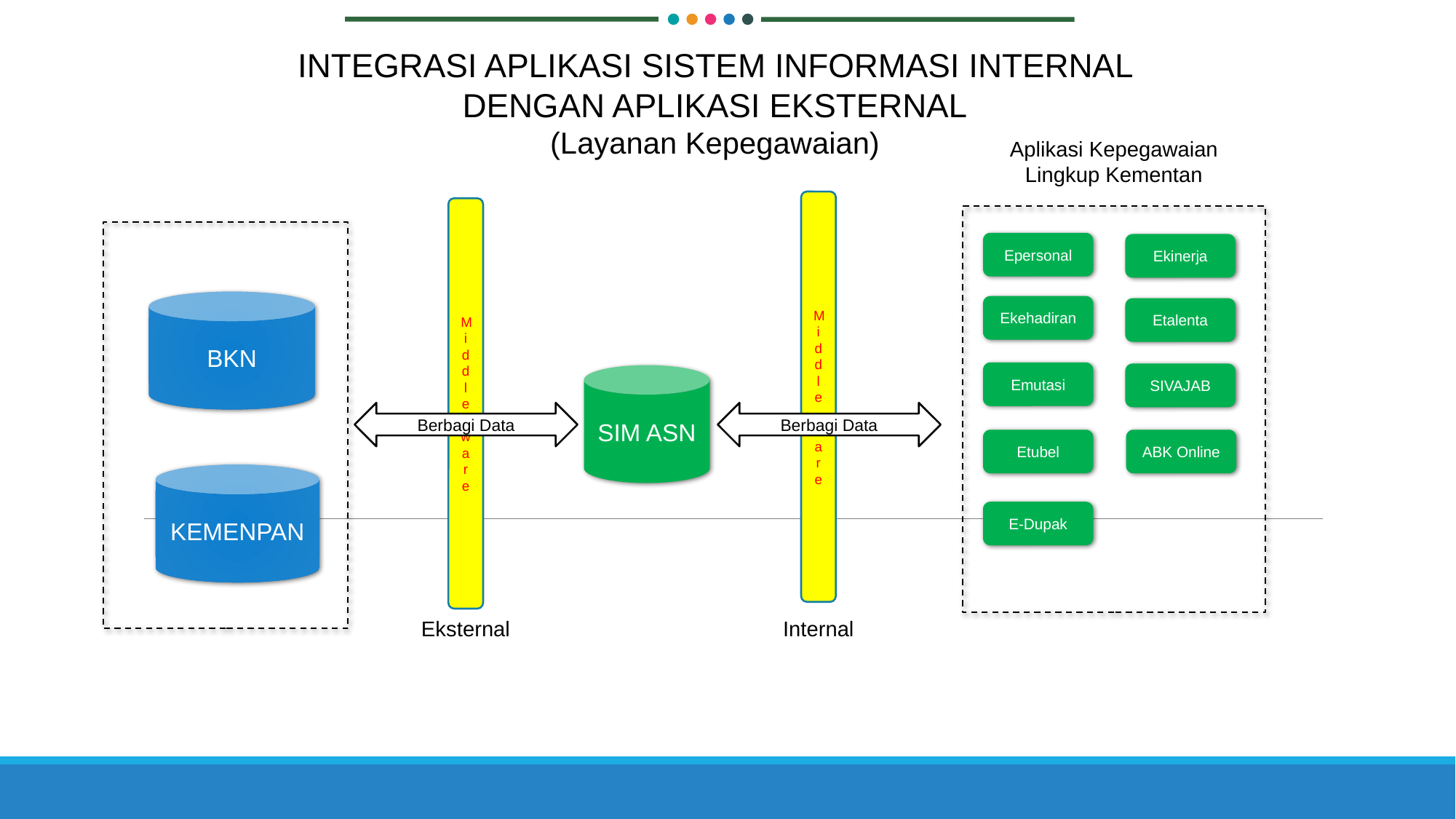

INTEGRASI APLIKASI SISTEM INFORMASI INTERNAL DENGAN APLIKASI EKSTERNAL
(Layanan Kepegawaian)
Aplikasi Kepegawaian
Lingkup Kementan
Middle

ware
Middle

ware

Epersonal
Ekinerja
BKN
Ekehadiran
Etalenta
Emutasi
SIVAJAB
SIM ASN
Berbagi Data
Berbagi Data
Etubel
ABK Online
KEMENPAN
E-Dupak
Eksternal
Internal